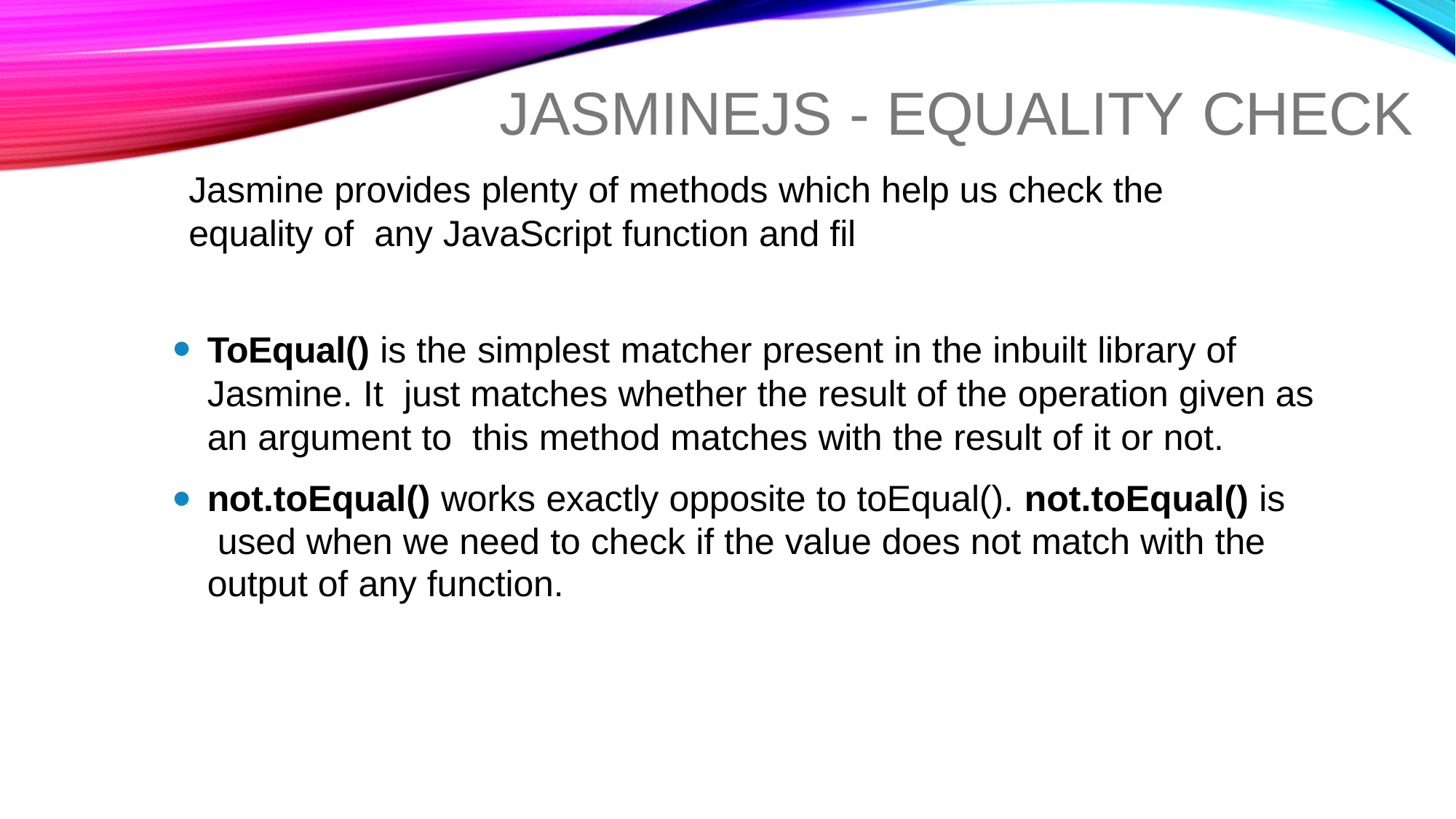

# JasmineJS - Equality Check
Jasmine provides plenty of methods which help us check the equality of  any JavaScript function and fil

ToEqual() is the simplest matcher present in the inbuilt library of Jasmine. It  just matches whether the result of the operation given as an argument to  this method matches with the result of it or not.
not.toEqual() works exactly opposite to toEqual(). not.toEqual() is  used when we need to check if the value does not match with the  output of any function.